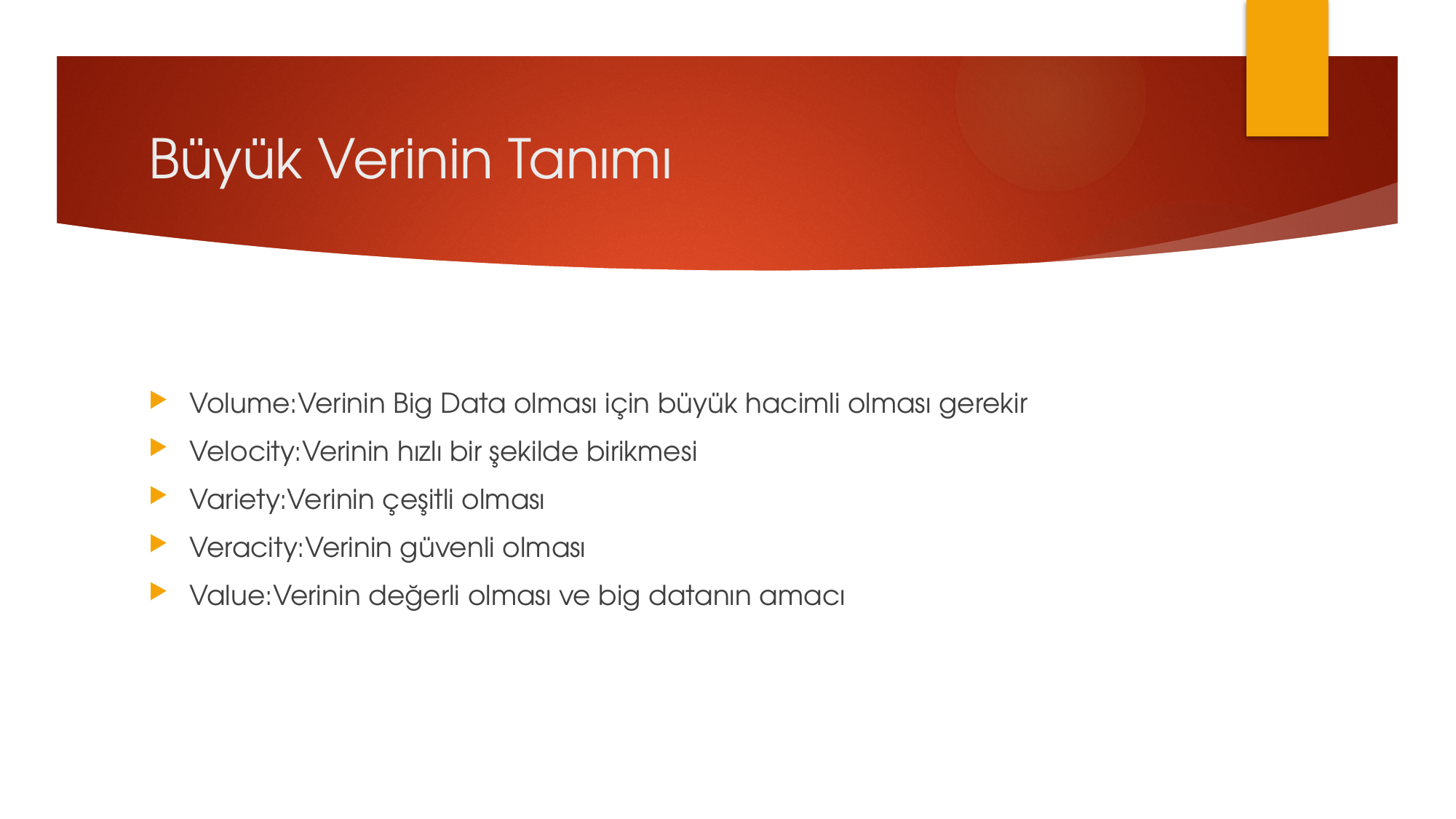

# Büyük Verinin Tanımı
Volume:Verinin Big Data olması için büyük hacimli olması gerekir
Velocity:Verinin hızlı bir şekilde birikmesi
Variety:Verinin çeşitli olması
Veracity:Verinin güvenli olması
Value:Verinin değerli olması ve big datanın amacı